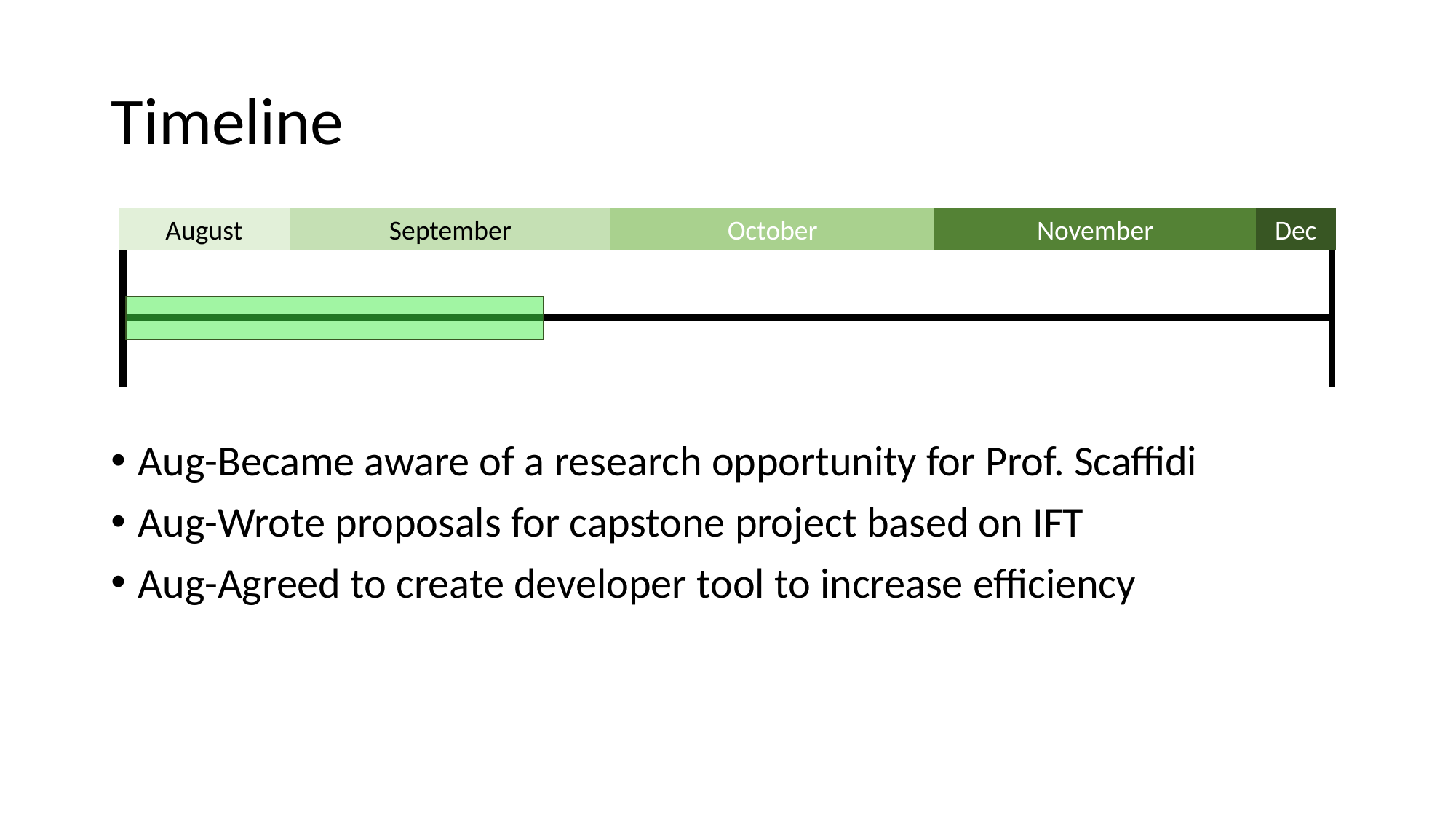

# Timeline
August
Dec
September
October
November

Aug-Became aware of a research opportunity for Prof. Scaffidi
Aug-Wrote proposals for capstone project based on IFT
Aug-Agreed to create developer tool to increase efficiency